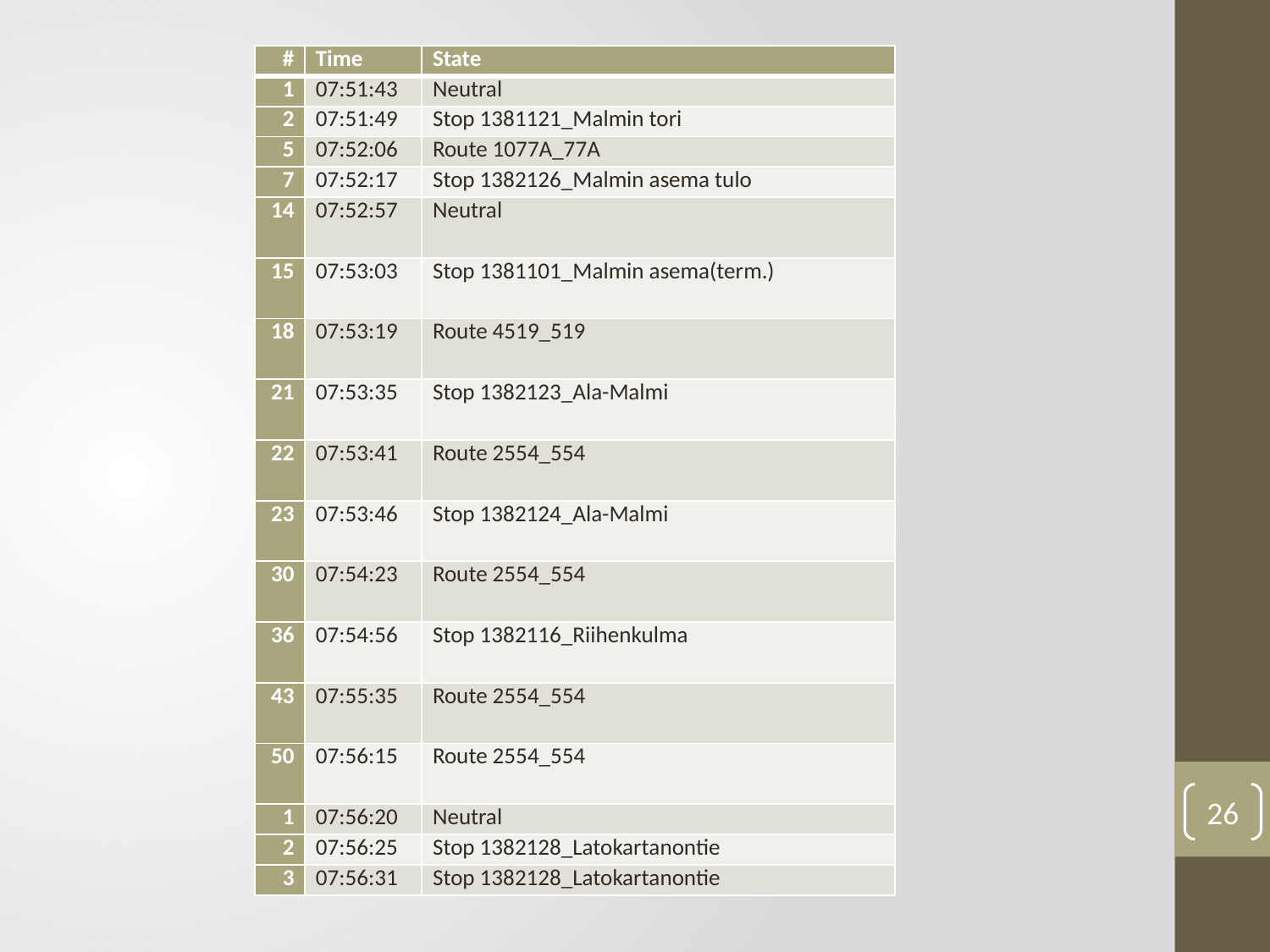

| # | Time | State |
| --- | --- | --- |
| 1 | 07:51:43 | Neutral |
| 2 | 07:51:49 | Stop 1381121\_Malmin tori |
| 5 | 07:52:06 | Route 1077A\_77A |
| 7 | 07:52:17 | Stop 1382126\_Malmin asema tulo |
| 14 | 07:52:57 | Neutral |
| 15 | 07:53:03 | Stop 1381101\_Malmin asema(term.) |
| 18 | 07:53:19 | Route 4519\_519 |
| 21 | 07:53:35 | Stop 1382123\_Ala-Malmi |
| 22 | 07:53:41 | Route 2554\_554 |
| 23 | 07:53:46 | Stop 1382124\_Ala-Malmi |
| 30 | 07:54:23 | Route 2554\_554 |
| 36 | 07:54:56 | Stop 1382116\_Riihenkulma |
| 43 | 07:55:35 | Route 2554\_554 |
| 50 | 07:56:15 | Route 2554\_554 |
| 1 | 07:56:20 | Neutral |
| 2 | 07:56:25 | Stop 1382128\_Latokartanontie |
| 3 | 07:56:31 | Stop 1382128\_Latokartanontie |
26